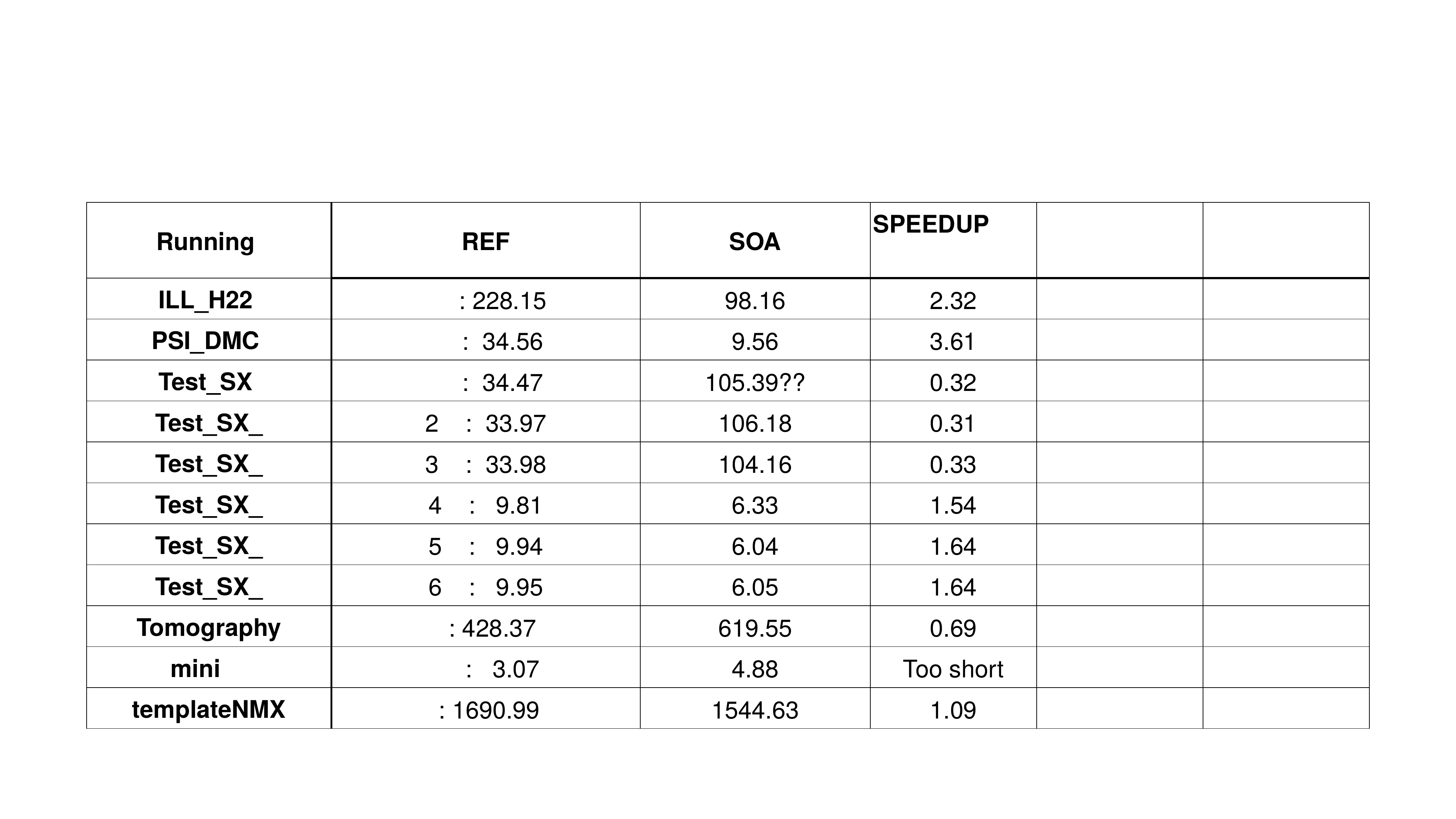

| Running | REF | SOA | SPEEDUP |  |  |
| --- | --- | --- | --- | --- | --- |
| ILL\_H22 | : 228.15 | 98.16 | 2.32 |  |  |
| PSI\_DMC | : 34.56 | 9.56 | 3.61 |  |  |
| Test\_SX | : 34.47 | 105.39?? | 0.32 |  |  |
| Test\_SX\_ | 2 : 33.97 | 106.18 | 0.31 |  |  |
| Test\_SX\_ | 3 : 33.98 | 104.16 | 0.33 |  |  |
| Test\_SX\_ | 4 : 9.81 | 6.33 | 1.54 |  |  |
| Test\_SX\_ | 5 : 9.94 | 6.04 | 1.64 |  |  |
| Test\_SX\_ | 6 : 9.95 | 6.05 | 1.64 |  |  |
| Tomography | : 428.37 | 619.55 | 0.69 |  |  |
| mini | : 3.07 | 4.88 | Too short |  |  |
| templateNMX | : 1690.99 | 1544.63 | 1.09 |  |  |